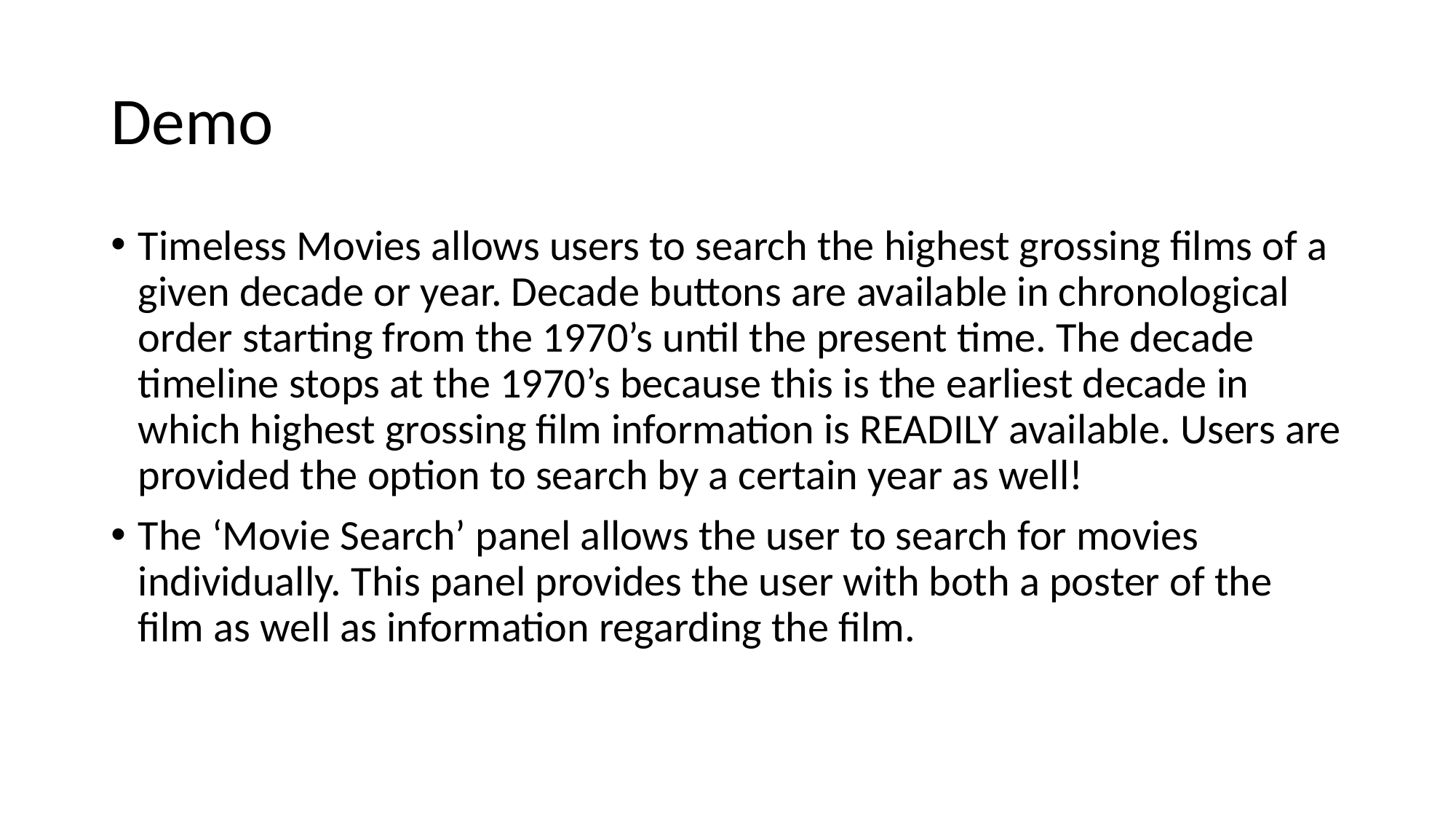

# Demo
Timeless Movies allows users to search the highest grossing films of a given decade or year. Decade buttons are available in chronological order starting from the 1970’s until the present time. The decade timeline stops at the 1970’s because this is the earliest decade in which highest grossing film information is READILY available. Users are provided the option to search by a certain year as well!
The ‘Movie Search’ panel allows the user to search for movies individually. This panel provides the user with both a poster of the film as well as information regarding the film.